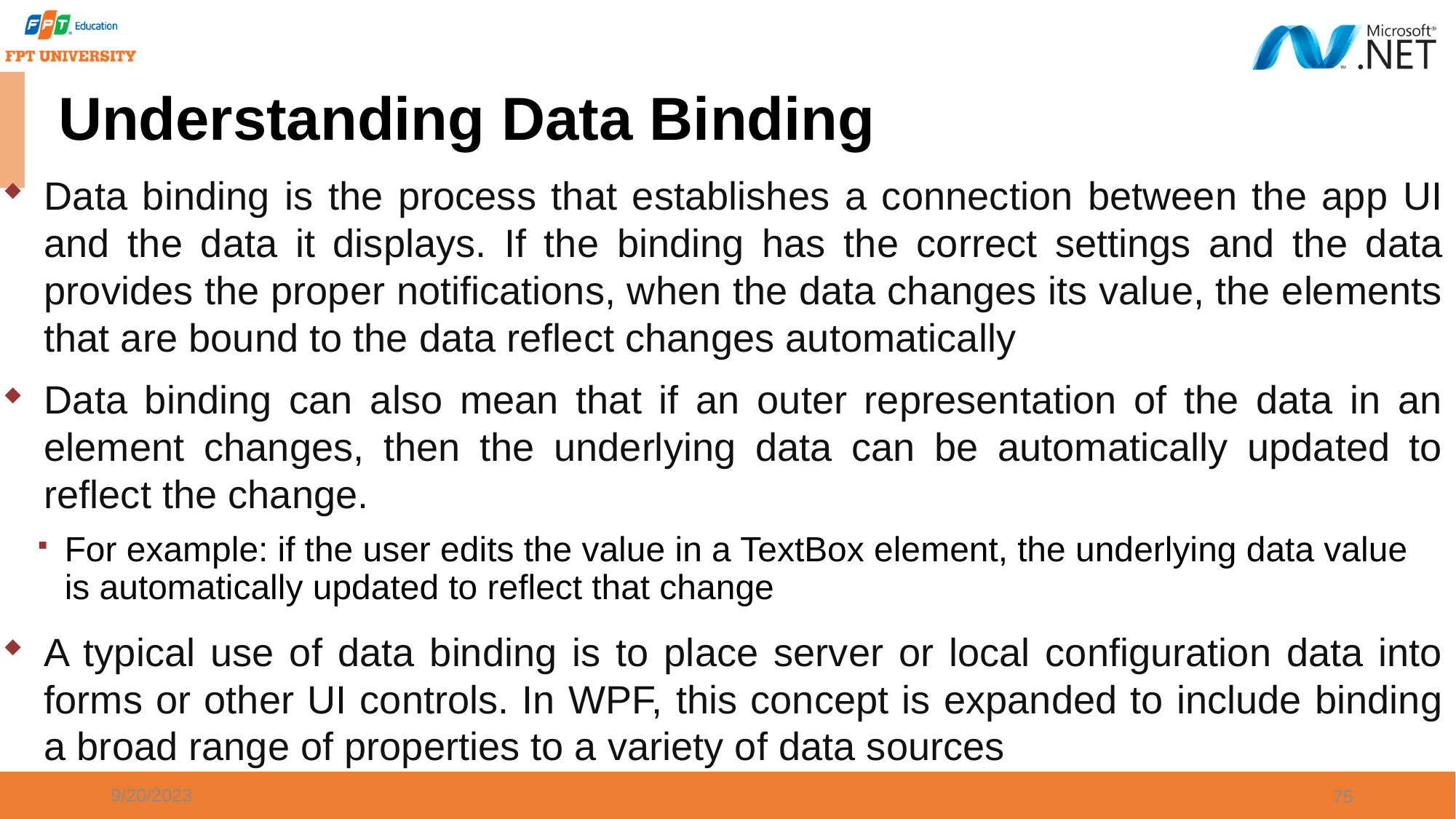

# Understanding Data Binding
Data binding is the process that establishes a connection between the app UI and the data it displays. If the binding has the correct settings and the data provides the proper notifications, when the data changes its value, the elements that are bound to the data reflect changes automatically
Data binding can also mean that if an outer representation of the data in an element changes, then the underlying data can be automatically updated to reflect the change.
For example: if the user edits the value in a TextBox element, the underlying data value is automatically updated to reflect that change
A typical use of data binding is to place server or local configuration data into forms or other UI controls. In WPF, this concept is expanded to include binding a broad range of properties to a variety of data sources
9/20/2023
75